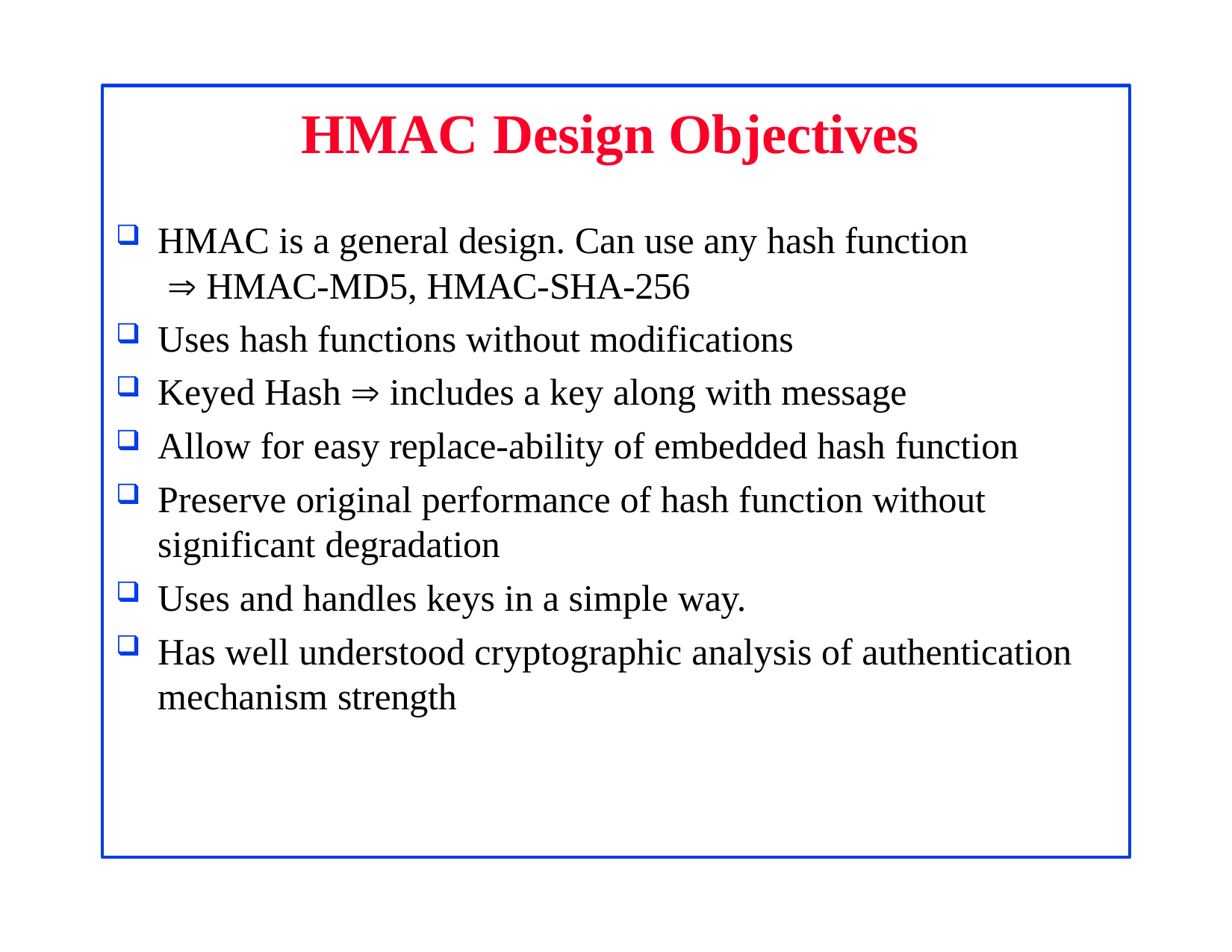

# HMAC Design Objectives
HMAC is a general design. Can use any hash function
⇒ HMAC-MD5, HMAC-SHA-256
Uses hash functions without modifications
Keyed Hash ⇒ includes a key along with message
Allow for easy replace-ability of embedded hash function
Preserve original performance of hash function without significant degradation
Uses and handles keys in a simple way.
Has well understood cryptographic analysis of authentication mechanism strength